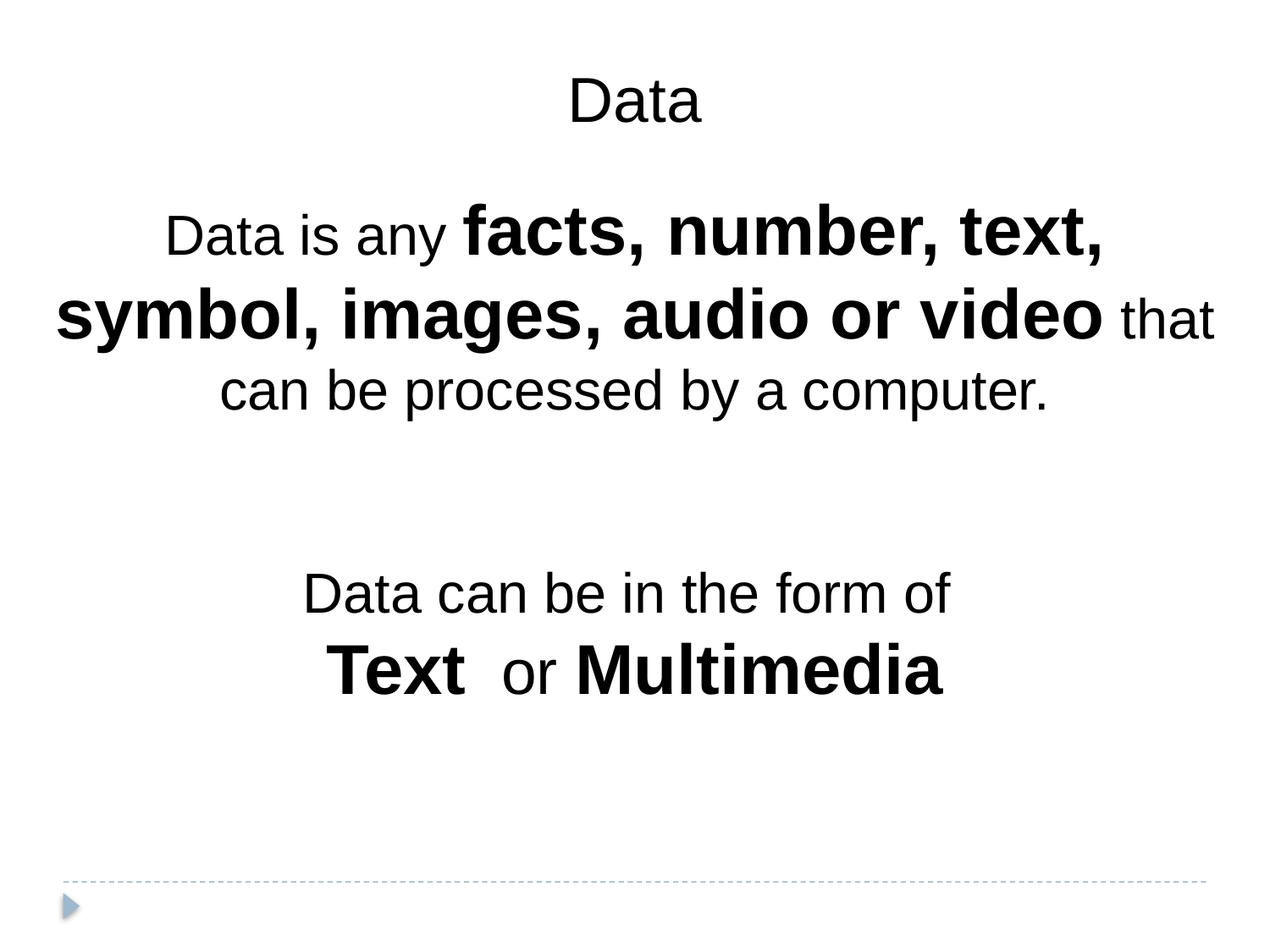

Data
Data is any facts, number, text, symbol, images, audio or video that can be processed by a computer.
Data can be in the form of
Text  or Multimedia